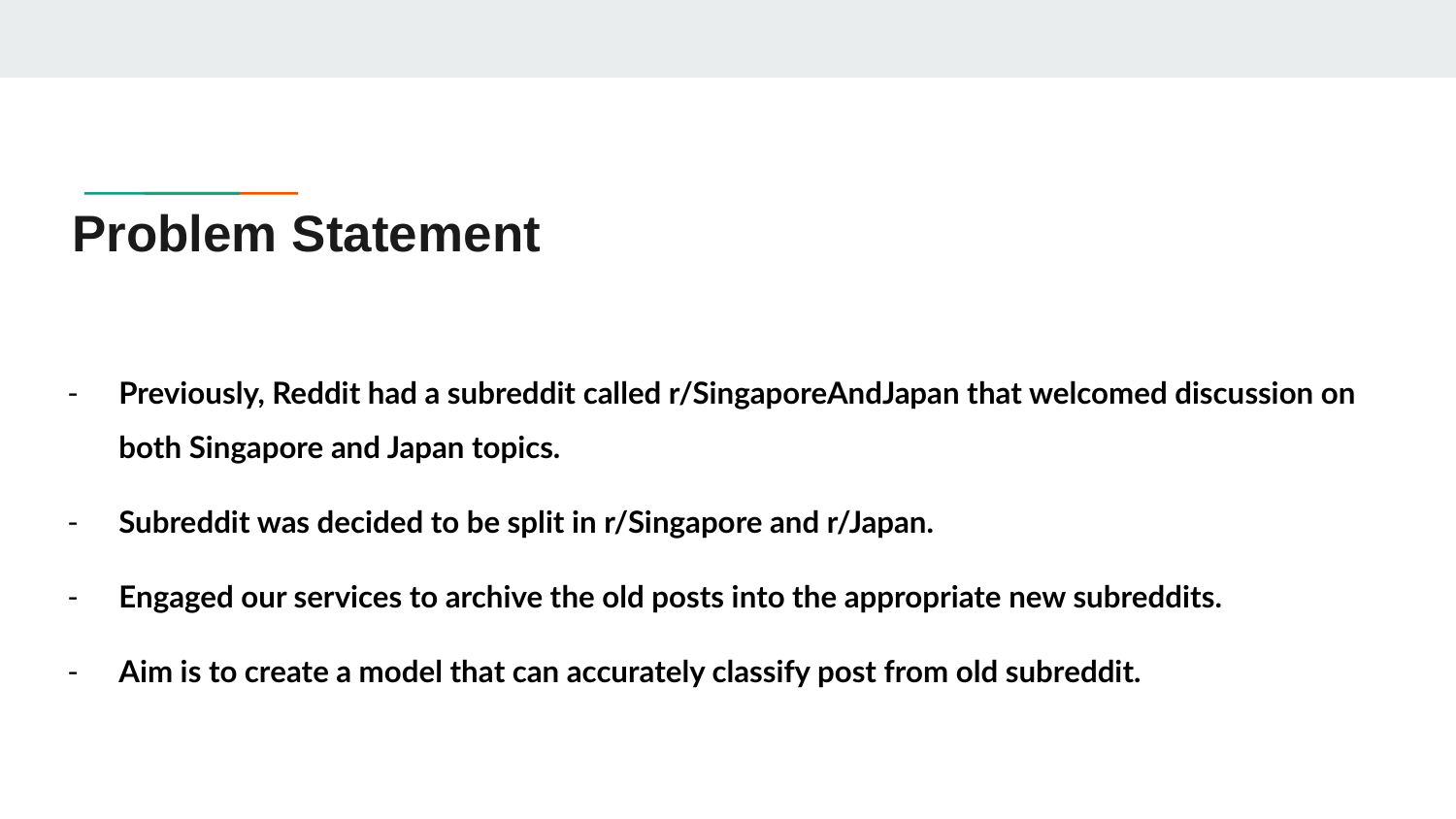

# Problem Statement
Previously, Reddit had a subreddit called r/SingaporeAndJapan that welcomed discussion on both Singapore and Japan topics.
Subreddit was decided to be split in r/Singapore and r/Japan.
Engaged our services to archive the old posts into the appropriate new subreddits.
Aim is to create a model that can accurately classify post from old subreddit.